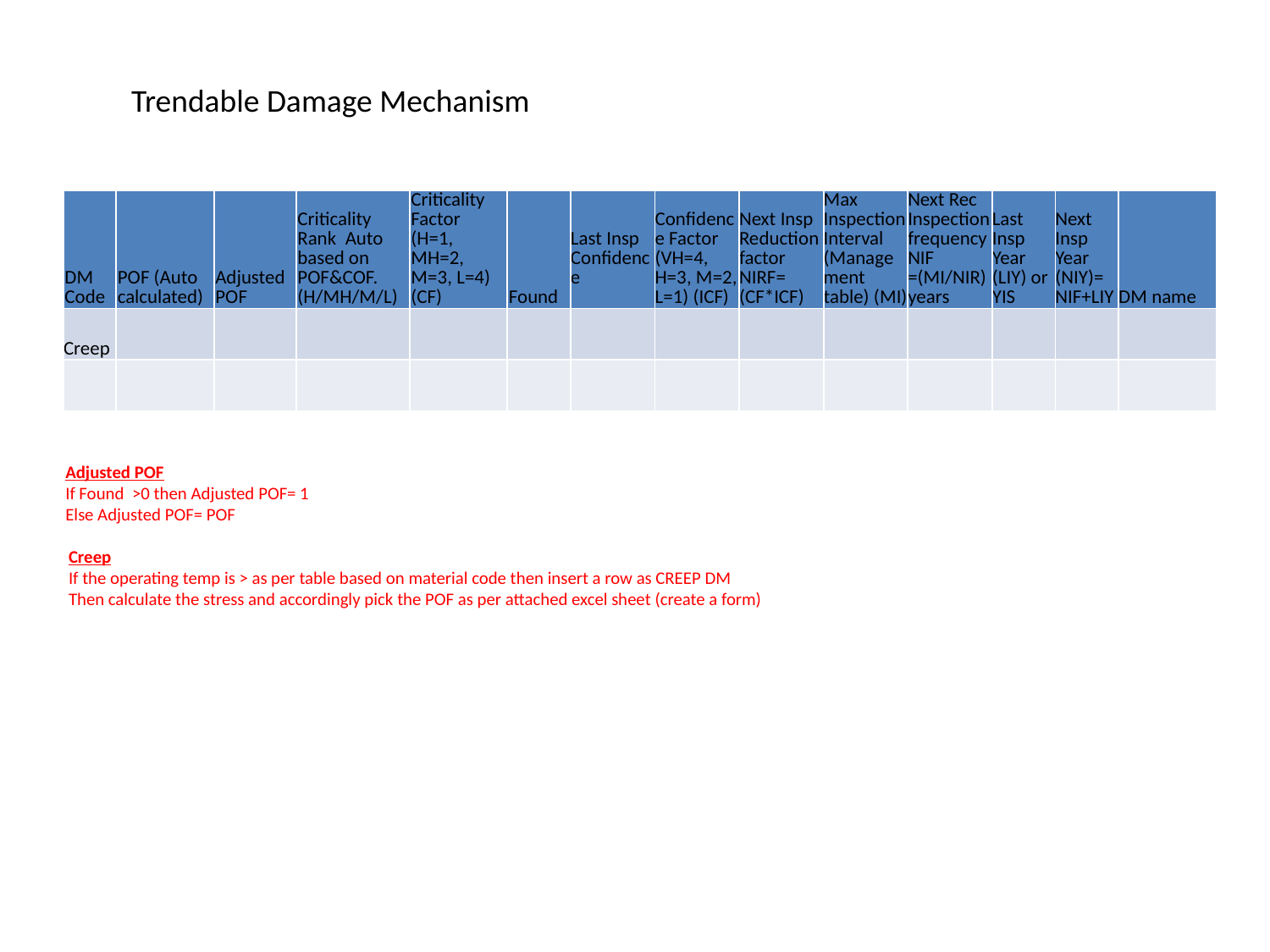

Trendable Damage Mechanism
| DM Code | POF (Auto calculated) | Adjusted POF | Criticality Rank Auto based on POF&COF. (H/MH/M/L) | Criticality Factor (H=1, MH=2, M=3, L=4) (CF) | Found | Last Insp Confidence | Confidence Factor (VH=4, H=3, M=2, L=1) (ICF) | Next Insp Reduction factor NIRF= (CF\*ICF) | Max Inspection Interval (Management table) (MI) | Next Rec Inspection frequency NIF =(MI/NIR) years | Last Insp Year (LIY) or YIS | Next Insp Year (NIY)= NIF+LIY | DM name |
| --- | --- | --- | --- | --- | --- | --- | --- | --- | --- | --- | --- | --- | --- |
| Creep |  |  |  |  |  |  |  |  |  |  |  |  |  |
|  |  |  |  |  |  |  |  |  |  |  |  |  |  |
Adjusted POF
If Found  >0 then Adjusted POF= 1
Else Adjusted POF= POF
Creep
If the operating temp is > as per table based on material code then insert a row as CREEP DM
Then calculate the stress and accordingly pick the POF as per attached excel sheet (create a form)